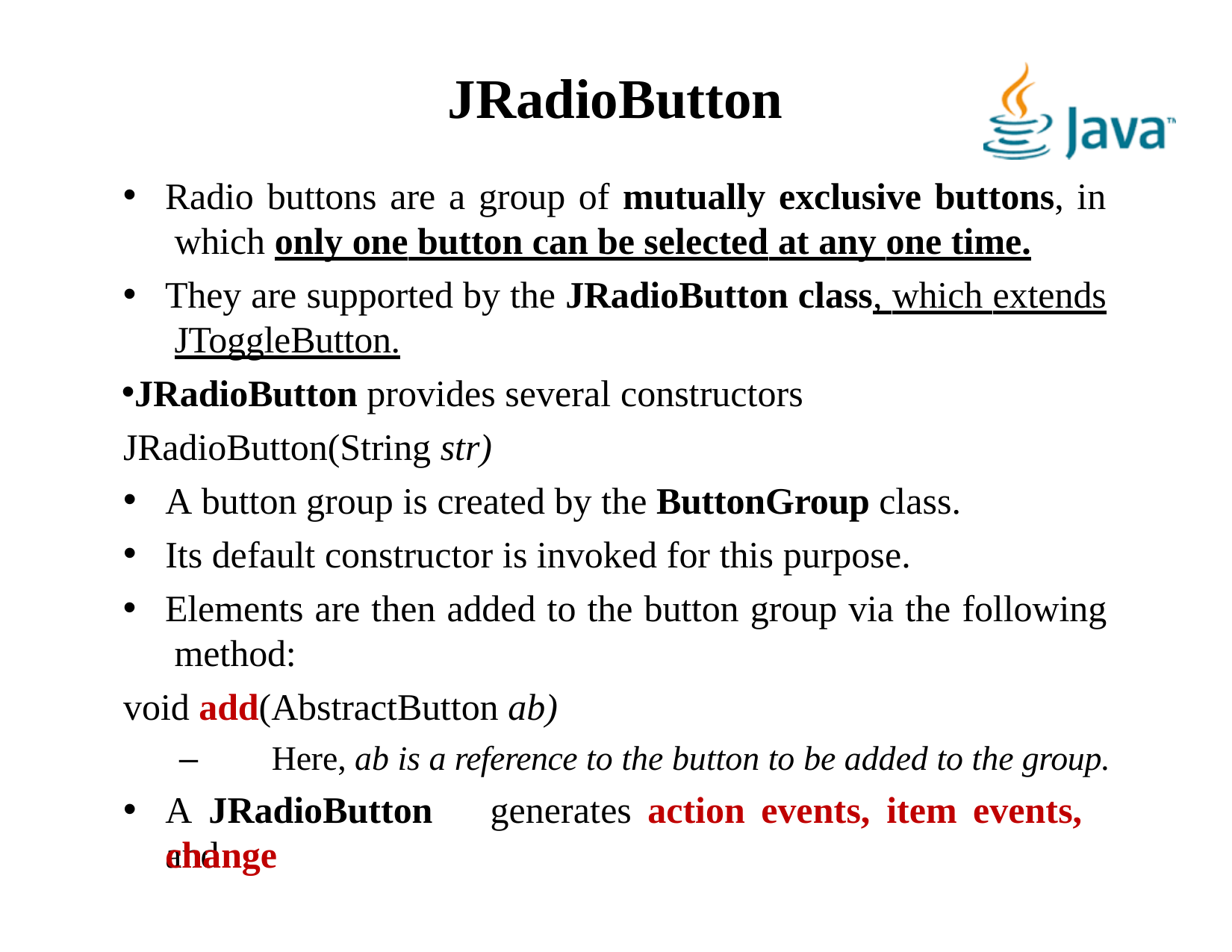

# JRadioButton
Radio buttons are a group of mutually exclusive buttons, in  which only one button can be selected at any one time.
They are supported by the JRadioButton class, which extends  JToggleButton.
JRadioButton provides several constructors  JRadioButton(String str)
A button group is created by the ButtonGroup class.
Its default constructor is invoked for this purpose.
Elements are then added to the button group via the following  method:
void add(AbstractButton ab)
–	Here, ab is a reference to the button to be added to the group.
A  JRadioButton	generates	action	events,	item	events,	and
change